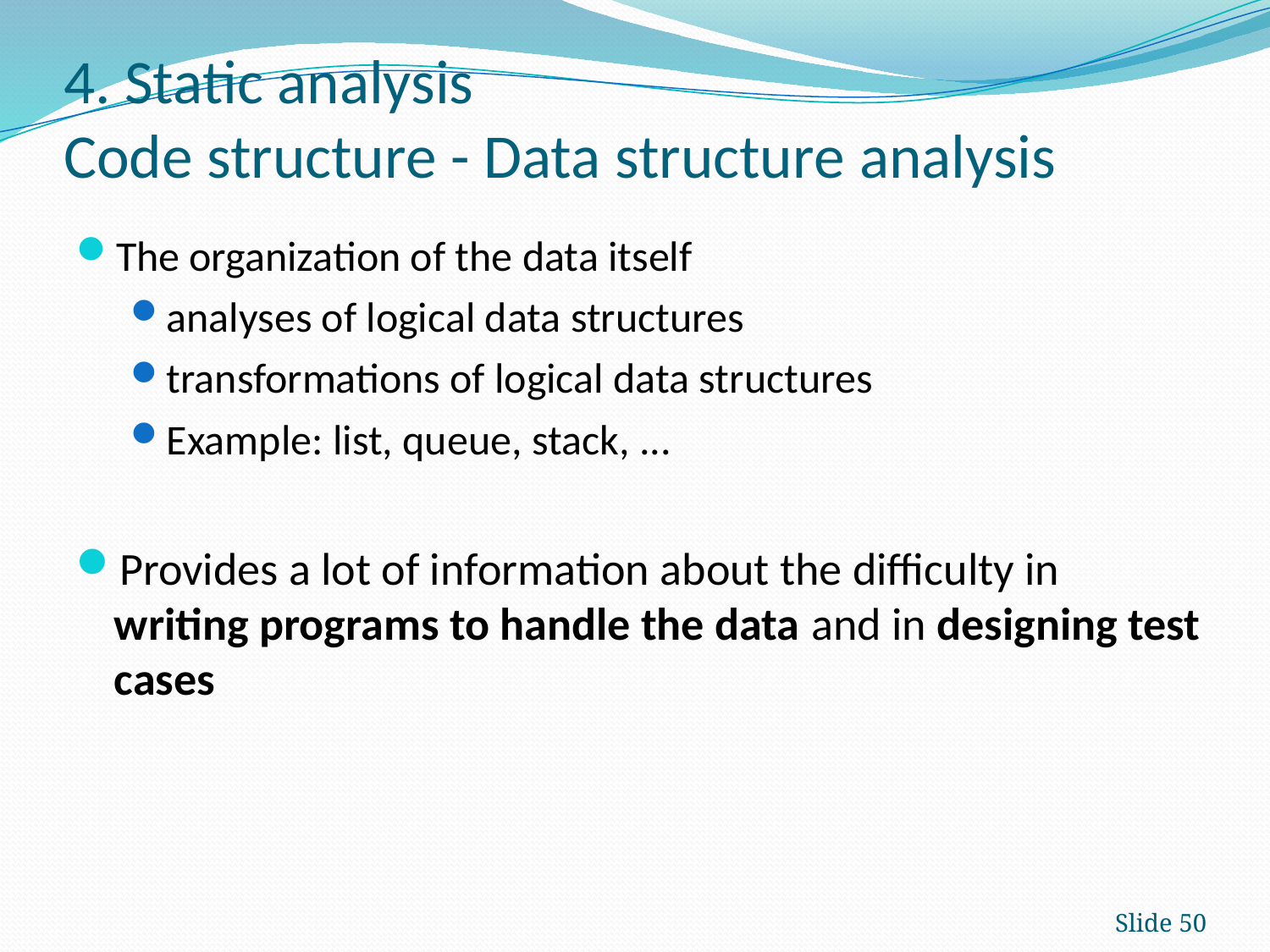

# 4. Static analysis Code structure - Data structure analysis
The organization of the data itself
analyses of logical data structures
transformations of logical data structures
Example: list, queue, stack, ...

Provides a lot of information about the difficulty in writing programs to handle the data and in designing test cases

Slide 50